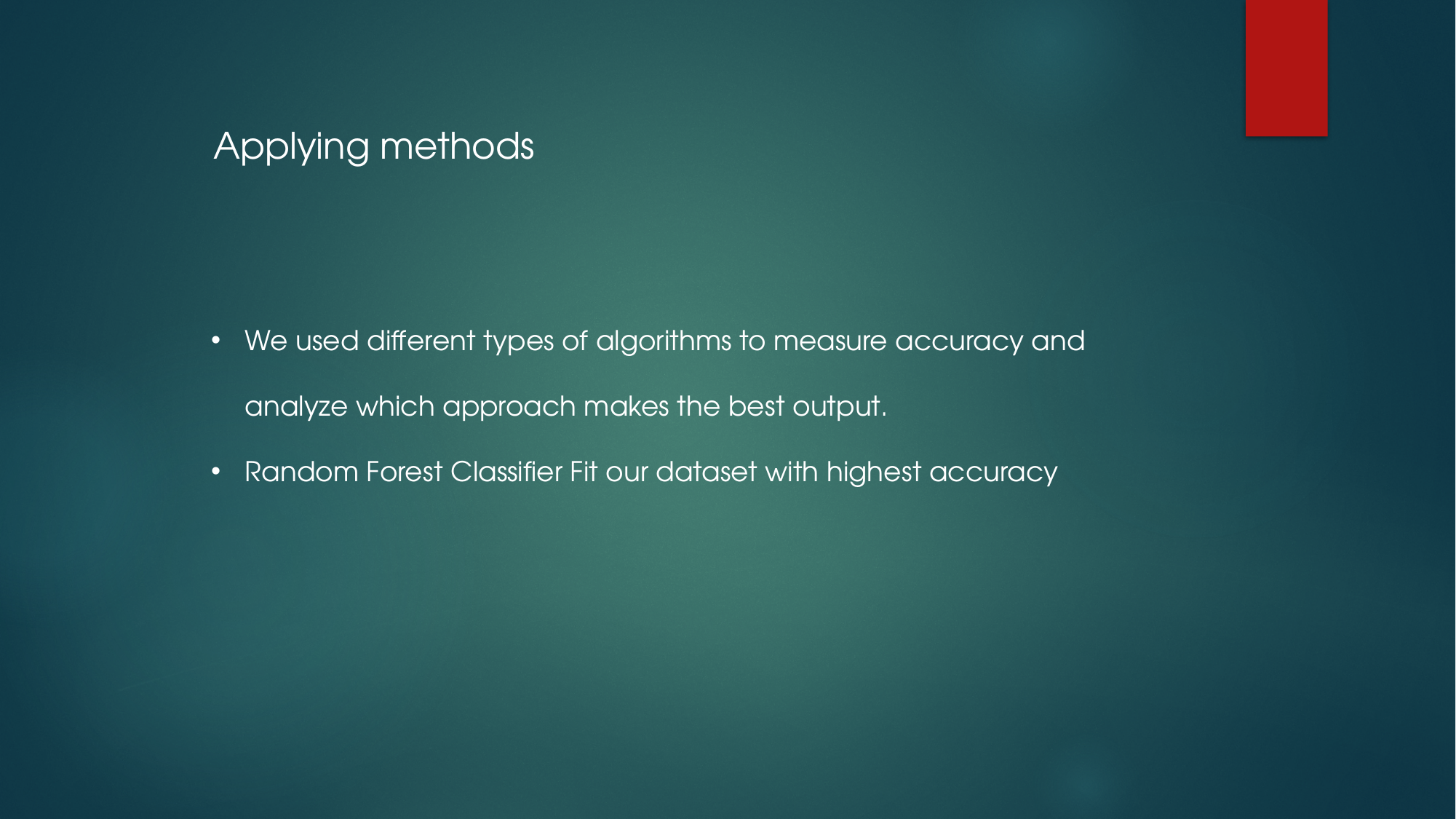

Applying methods
We used different types of algorithms to measure accuracy and analyze which approach makes the best output.
Random Forest Classifier Fit our dataset with highest accuracy